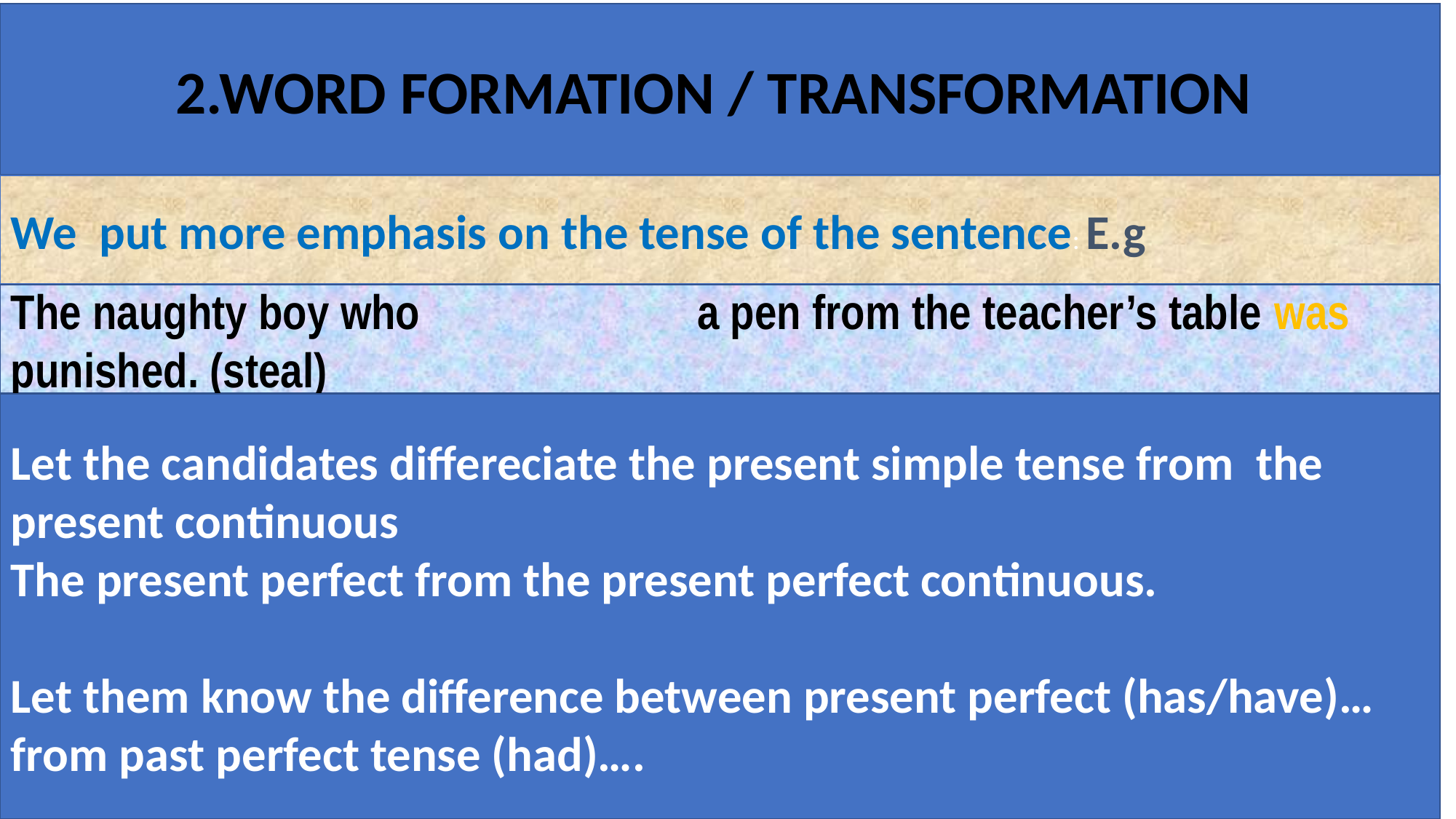

#
2.WORD FORMATION / TRANSFORMATION
We  put more emphasis on the tense of the sentence: E.g
The naughty boy who                         a pen from the teacher’s table was punished. (steal)
Let the candidates differeciate the present simple tense from  the present continuous
The present perfect from the present perfect continuous.

Let them know the difference between present perfect (has/have)… from past perfect tense (had)….